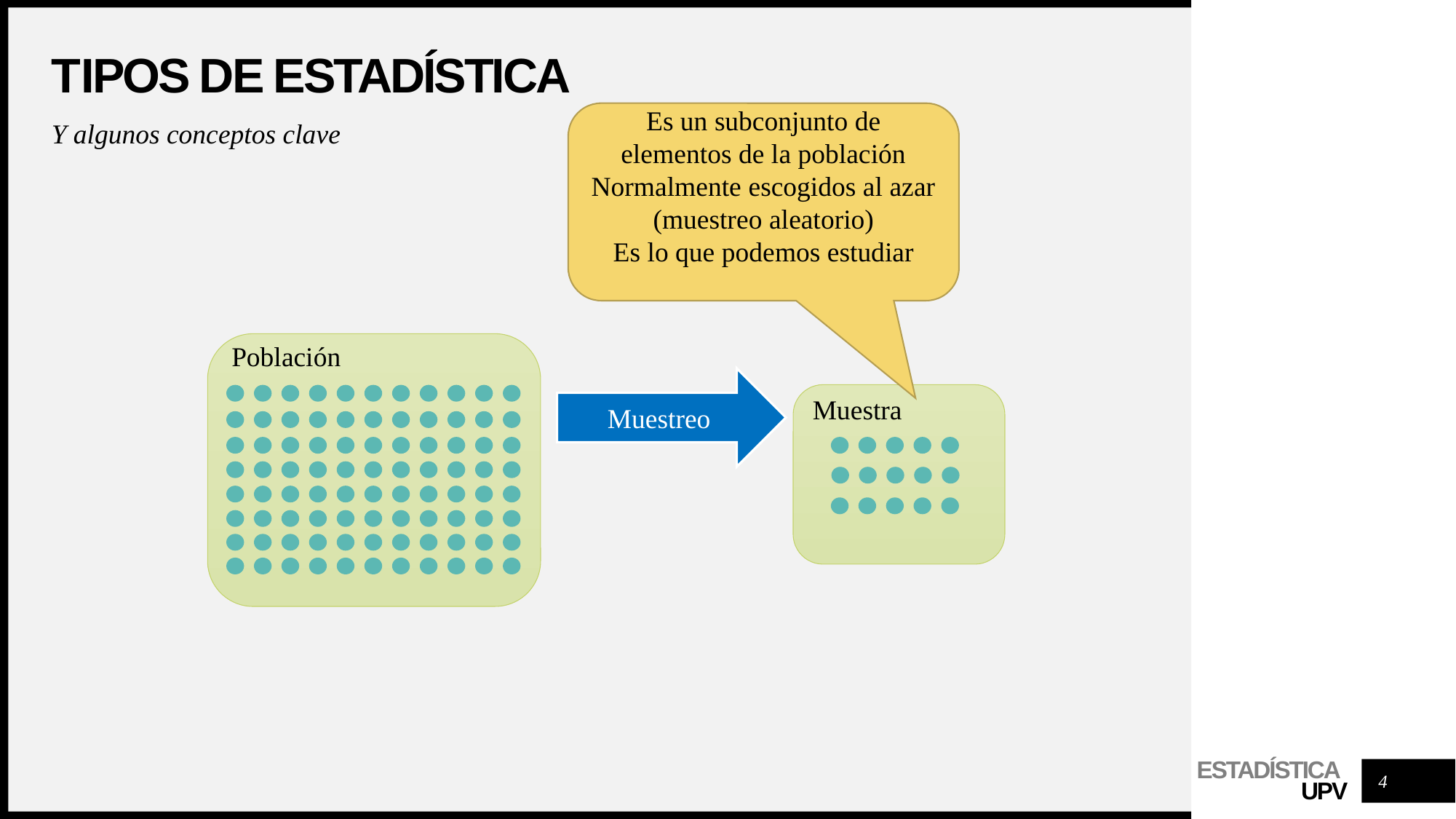

# Tipos de estadística
Es un subconjunto de elementos de la población
Normalmente escogidos al azar (muestreo aleatorio)
Es lo que podemos estudiar
Y algunos conceptos clave

Población
Muestreo

Muestra

4